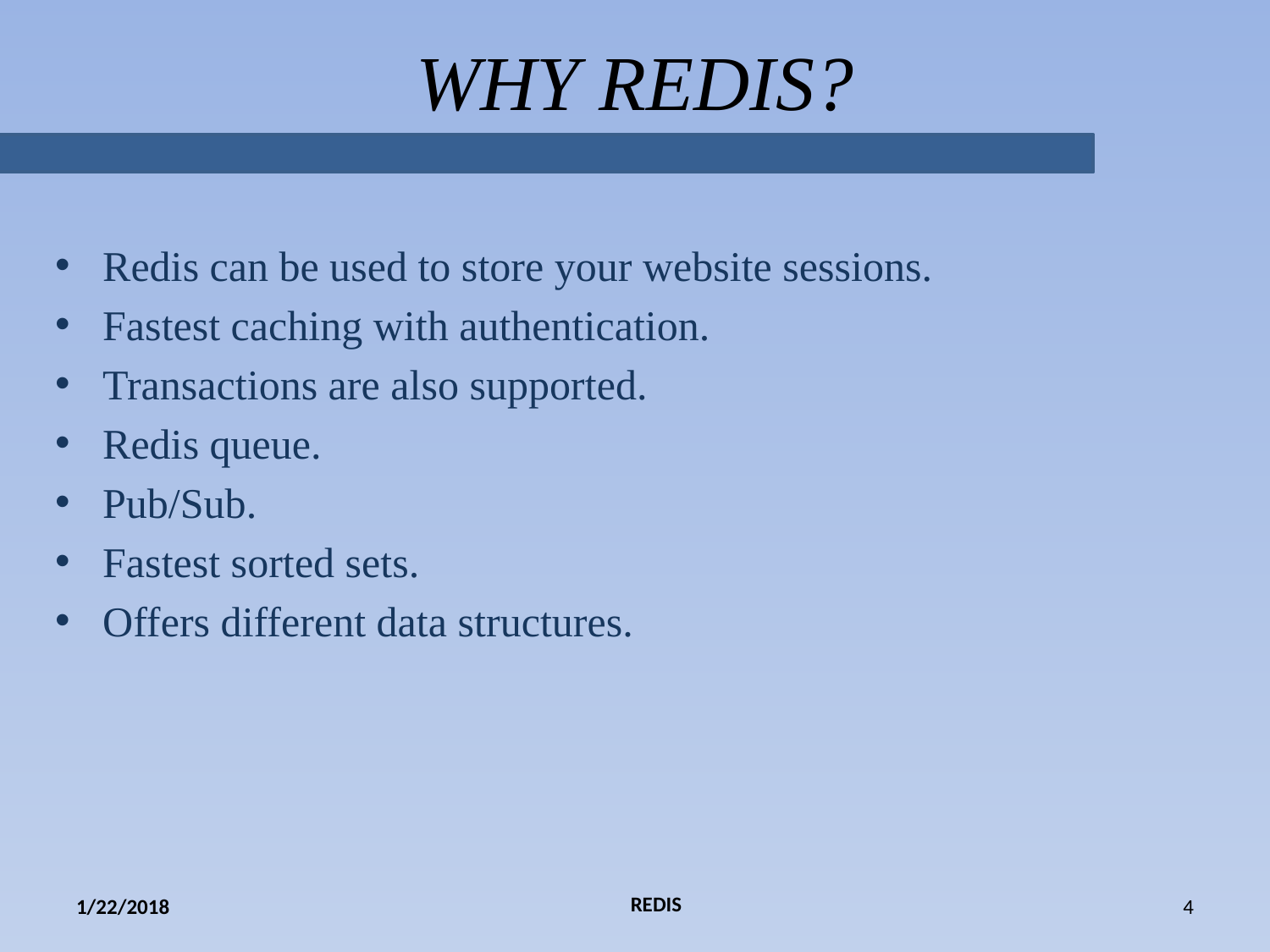

# WHY REDIS?

Redis can be used to store your website sessions.
Fastest caching with authentication.
Transactions are also supported.
Redis queue.
Pub/Sub.
Fastest sorted sets.
Offers different data structures.

REDIS
1/22/2018
4